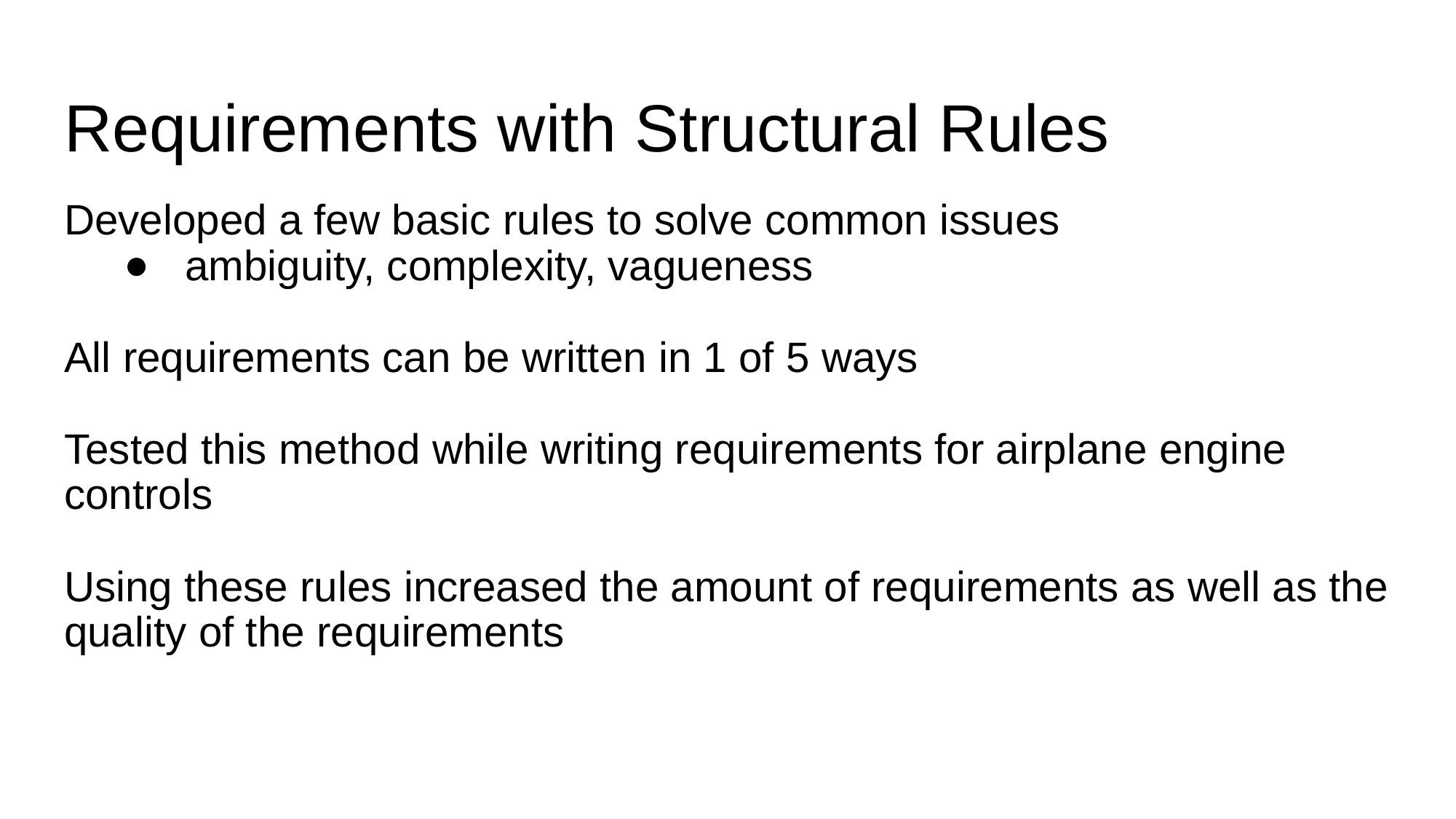

# Requirements with Structural Rules

Developed a few basic rules to solve common issues
 ambiguity, complexity, vagueness

All requirements can be written in 1 of 5 ways

Tested this method while writing requirements for airplane engine controls

Using these rules increased the amount of requirements as well as the quality of the requirements